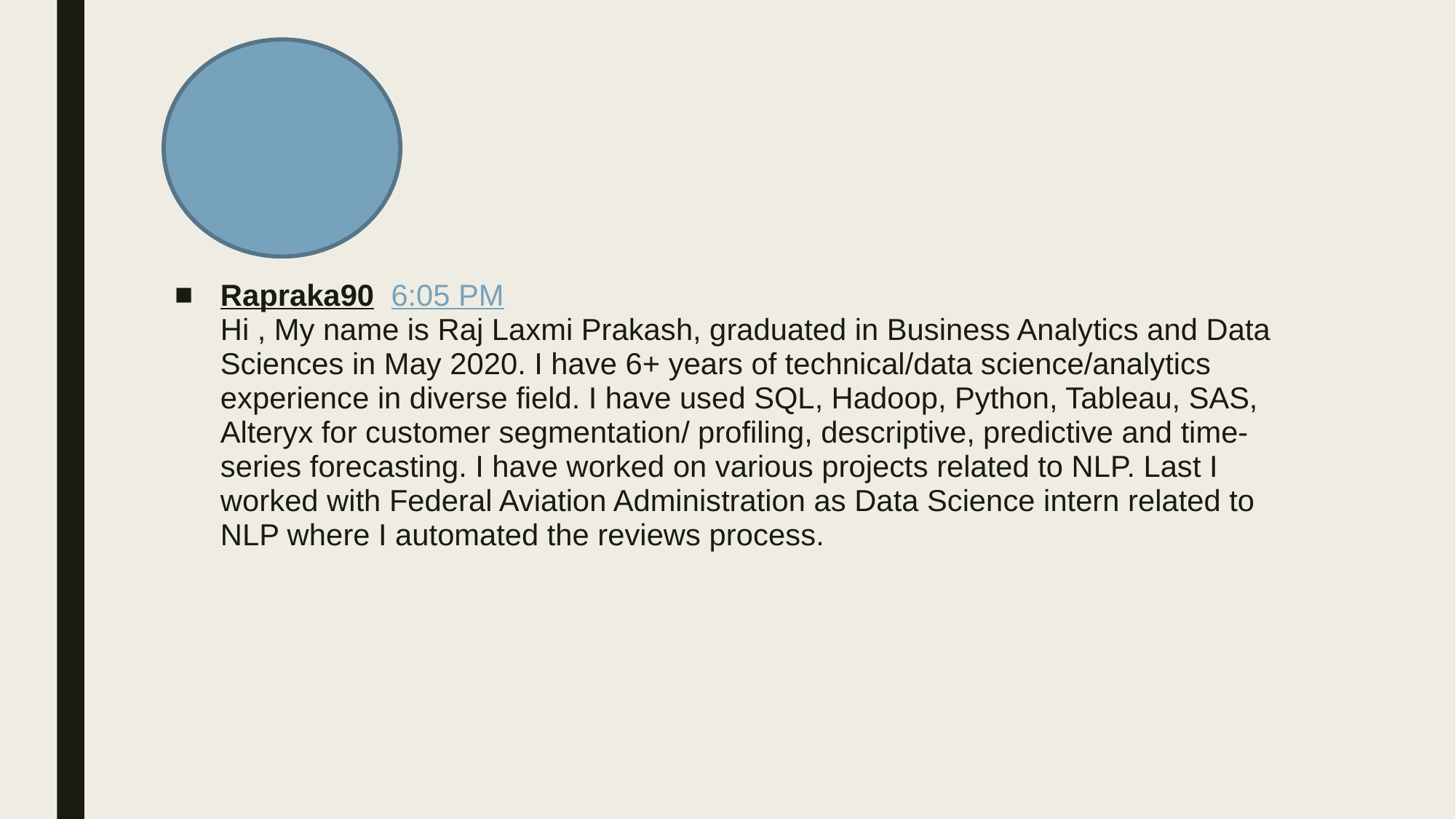

Rapraka90  6:05 PM
Hi , My name is Raj Laxmi Prakash, graduated in Business Analytics and Data Sciences in May 2020. I have 6+ years of technical/data science/analytics experience in diverse field. I have used SQL, Hadoop, Python, Tableau, SAS, Alteryx for customer segmentation/ profiling, descriptive, predictive and time-series forecasting. I have worked on various projects related to NLP. Last I worked with Federal Aviation Administration as Data Science intern related to NLP where I automated the reviews process.